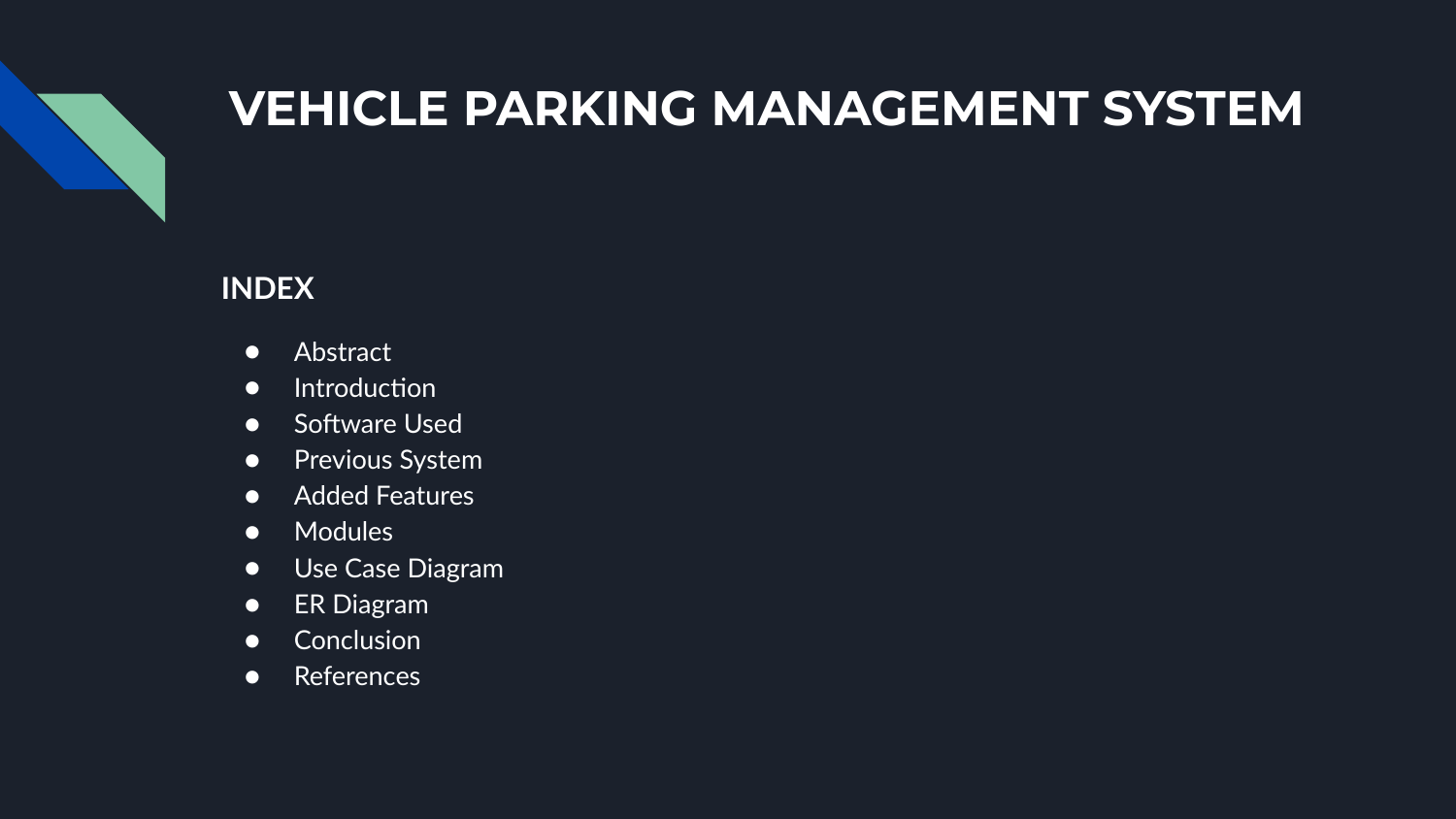

# VEHICLE PARKING MANAGEMENT SYSTEM
INDEX
Abstract
Introduction
Software Used
Previous System
Added Features
Modules
Use Case Diagram
ER Diagram
Conclusion
References